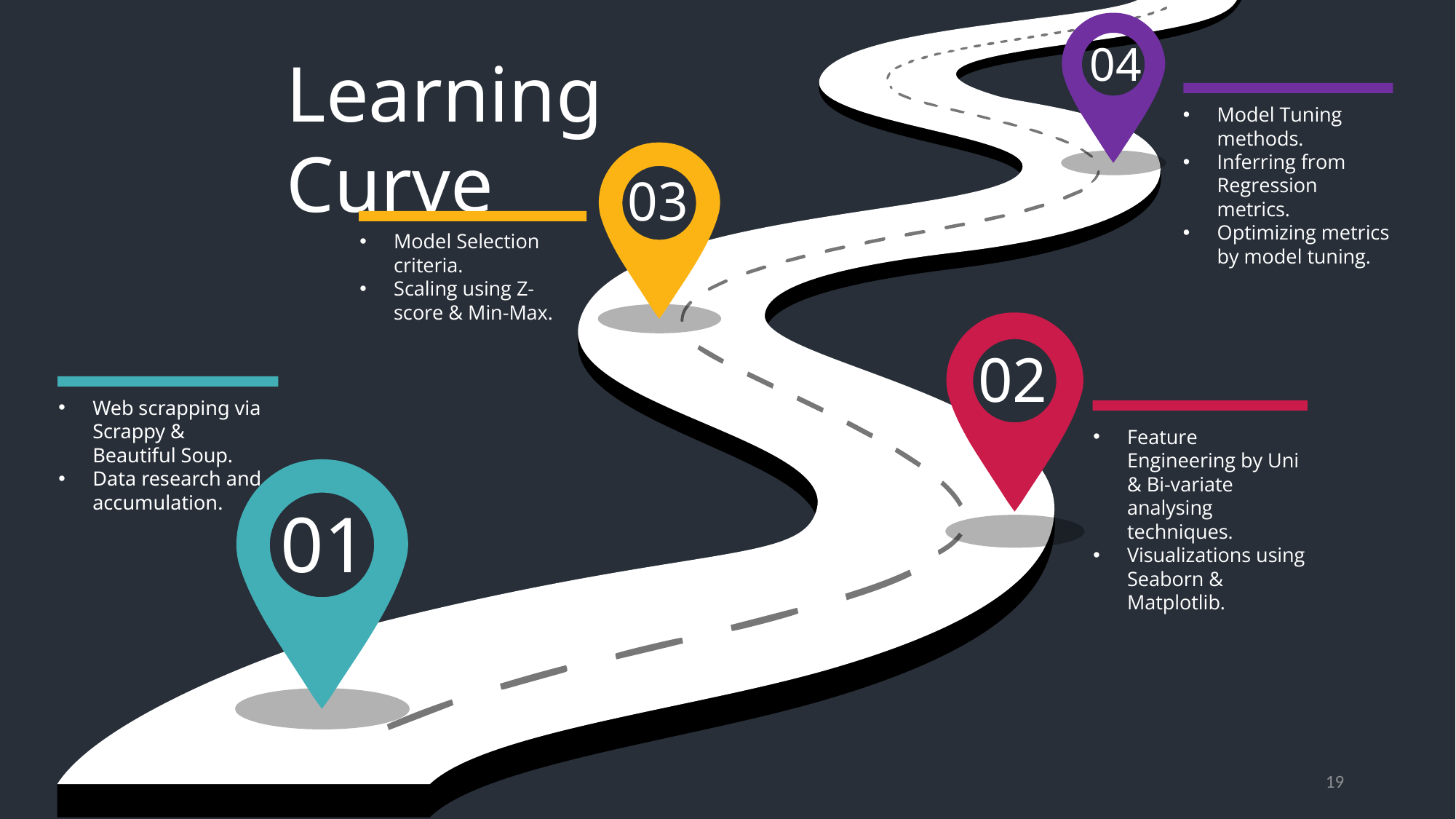

04

Model Tuning methods.
Inferring from Regression metrics.
Optimizing metrics by model tuning.
Learning Curve

03

Model Selection criteria.
Scaling using Z-score & Min-Max.

02

Feature Engineering by Uni & Bi-variate analysing techniques.
Visualizations using Seaborn & Matplotlib.

Web scrapping via Scrappy & Beautiful Soup.
Data research and accumulation.

01
19